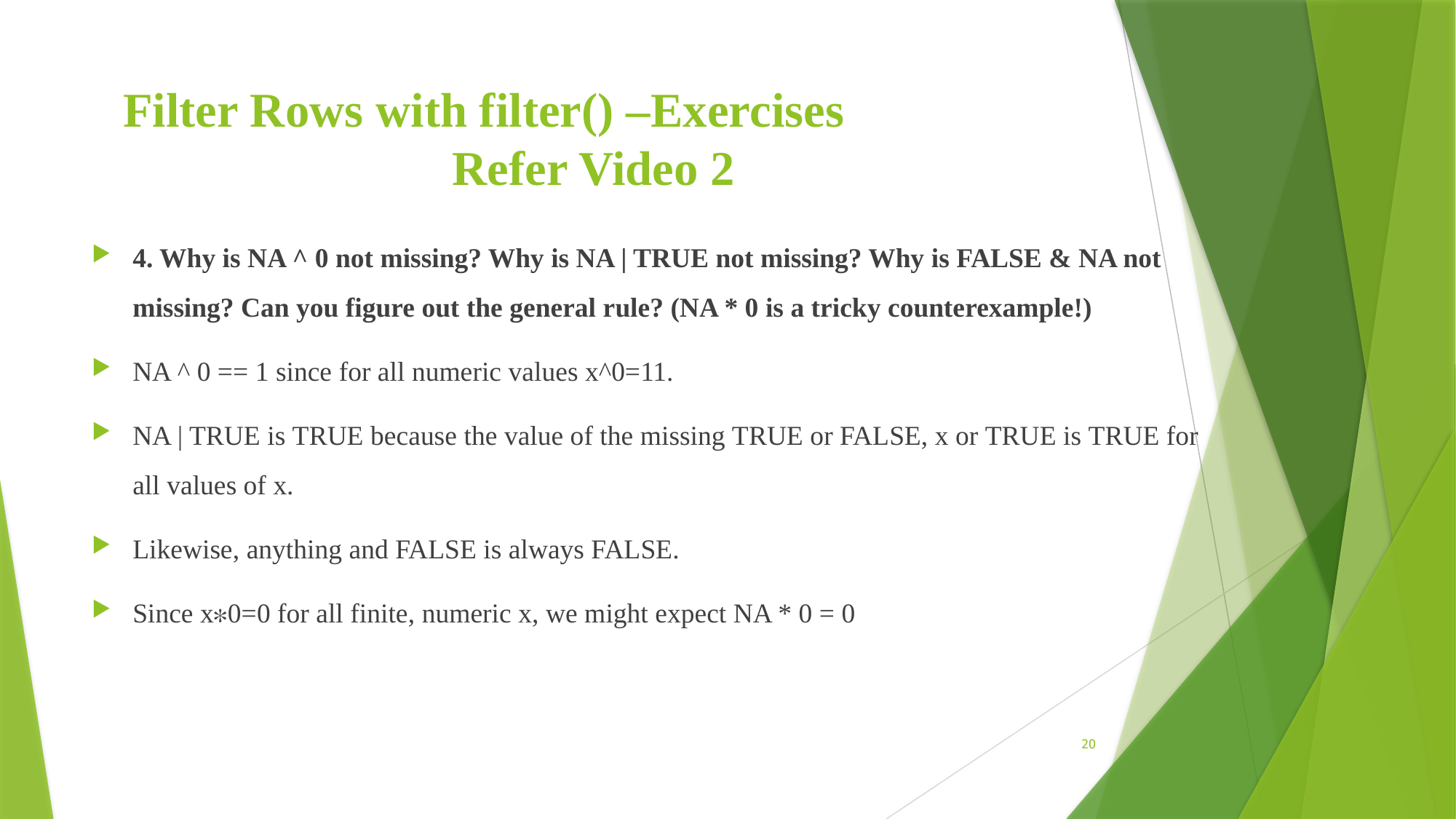

# Filter Rows with filter() –Exercises                   Refer Video 2
4. Why is NA ^ 0 not missing? Why is NA | TRUE not missing? Why is FALSE & NA not missing? Can you figure out the general rule? (NA * 0 is a tricky counterexample!)
NA ^ 0 == 1 since for all numeric values x^0=11.
NA | TRUE is TRUE because the value of the missing TRUE or FALSE, x or TRUE is TRUE for all values of x.
Likewise, anything and FALSE is always FALSE.
Since x∗0=0 for all finite, numeric x, we might expect NA * 0 = 0

20